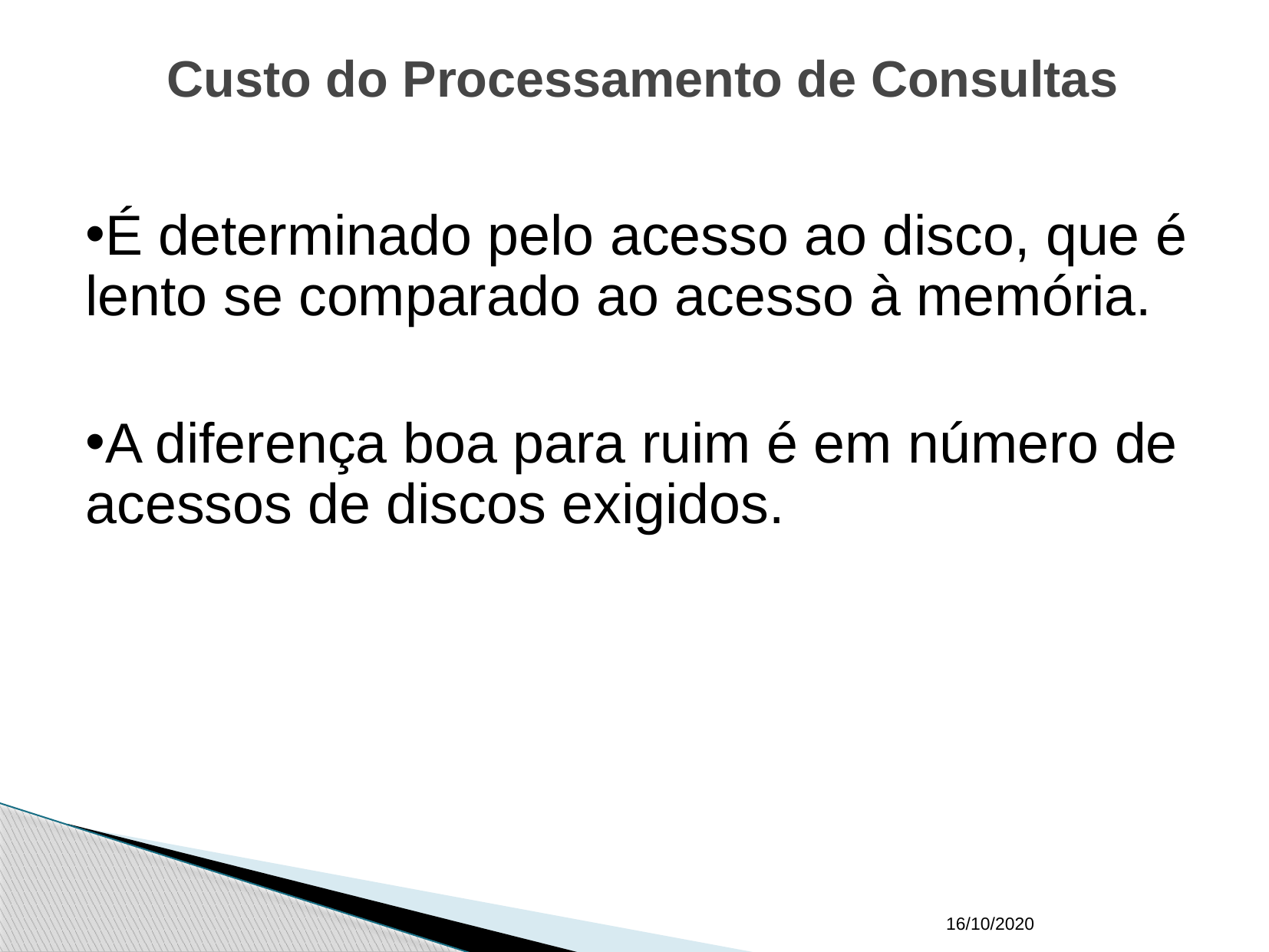

Custo do Processamento de Consultas
É determinado pelo acesso ao disco, que é lento se comparado ao acesso à memória.

A diferença boa para ruim é em número de acessos de discos exigidos.
16/10/2020